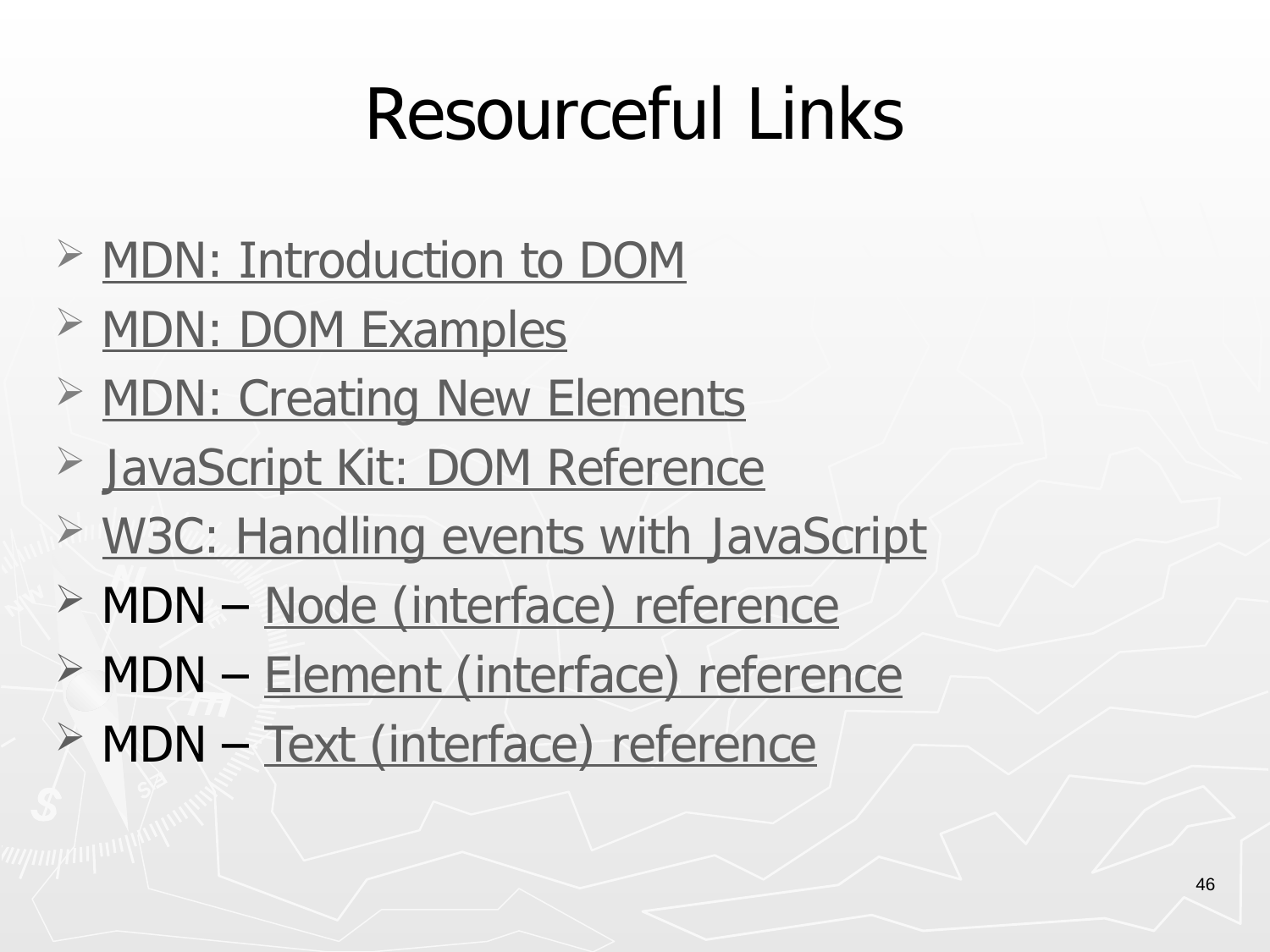

# Resourceful Links
MDN: Introduction to DOM
MDN: DOM Examples
MDN: Creating New Elements
JavaScript Kit: DOM Reference
W3C: Handling events with JavaScript
MDN – Node (interface) reference
MDN – Element (interface) reference
MDN – Text (interface) reference

46